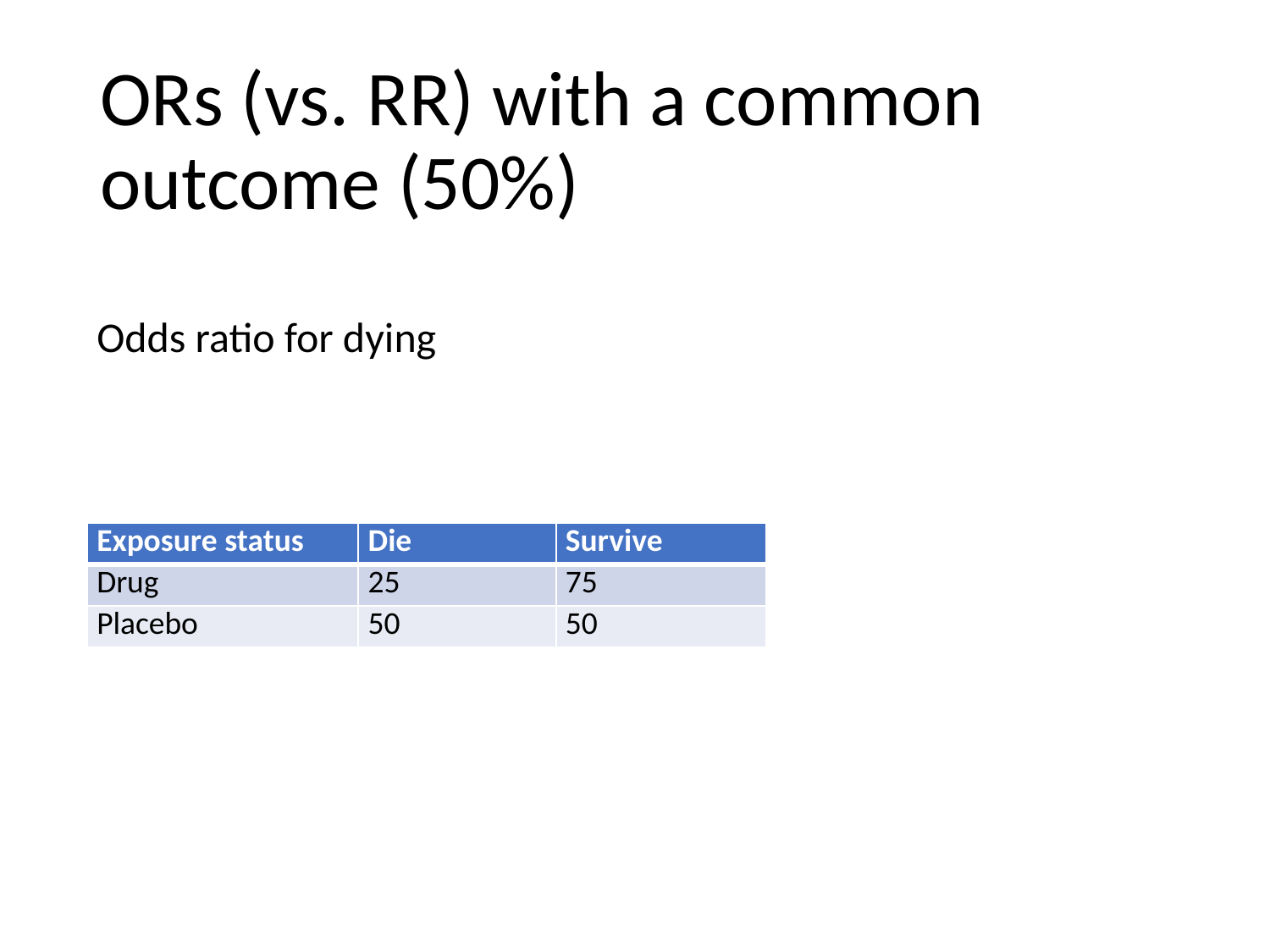

# ORs (vs. RR) with a common outcome (50%)
Odds ratio for dying
| Exposure status | Die | Survive |
| --- | --- | --- |
| Drug | 25 | 75 |
| Placebo | 50 | 50 |